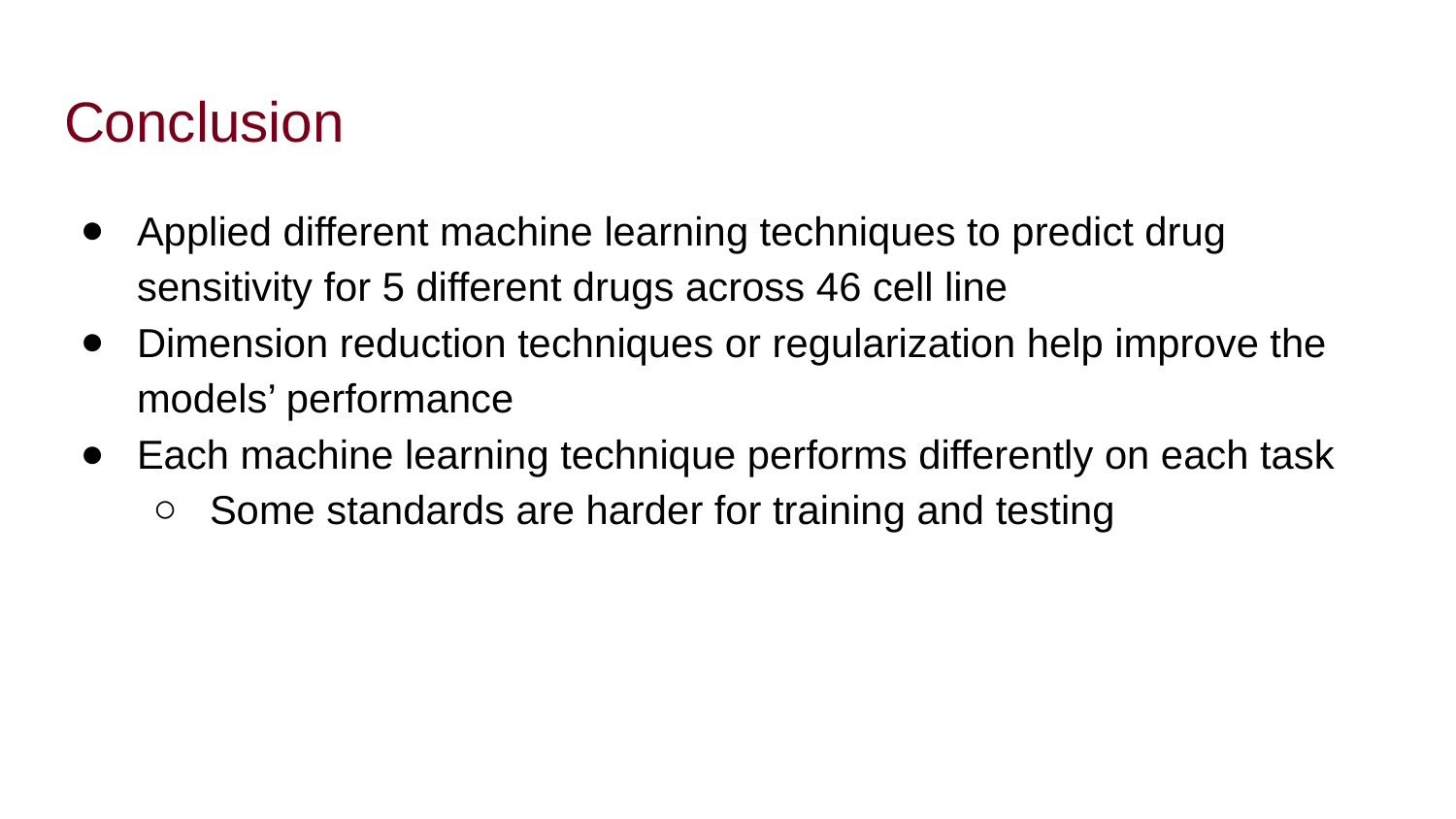

# Conclusion
Applied different machine learning techniques to predict drug sensitivity for 5 different drugs across 46 cell line
Dimension reduction techniques or regularization help improve the models’ performance
Each machine learning technique performs differently on each task
Some standards are harder for training and testing